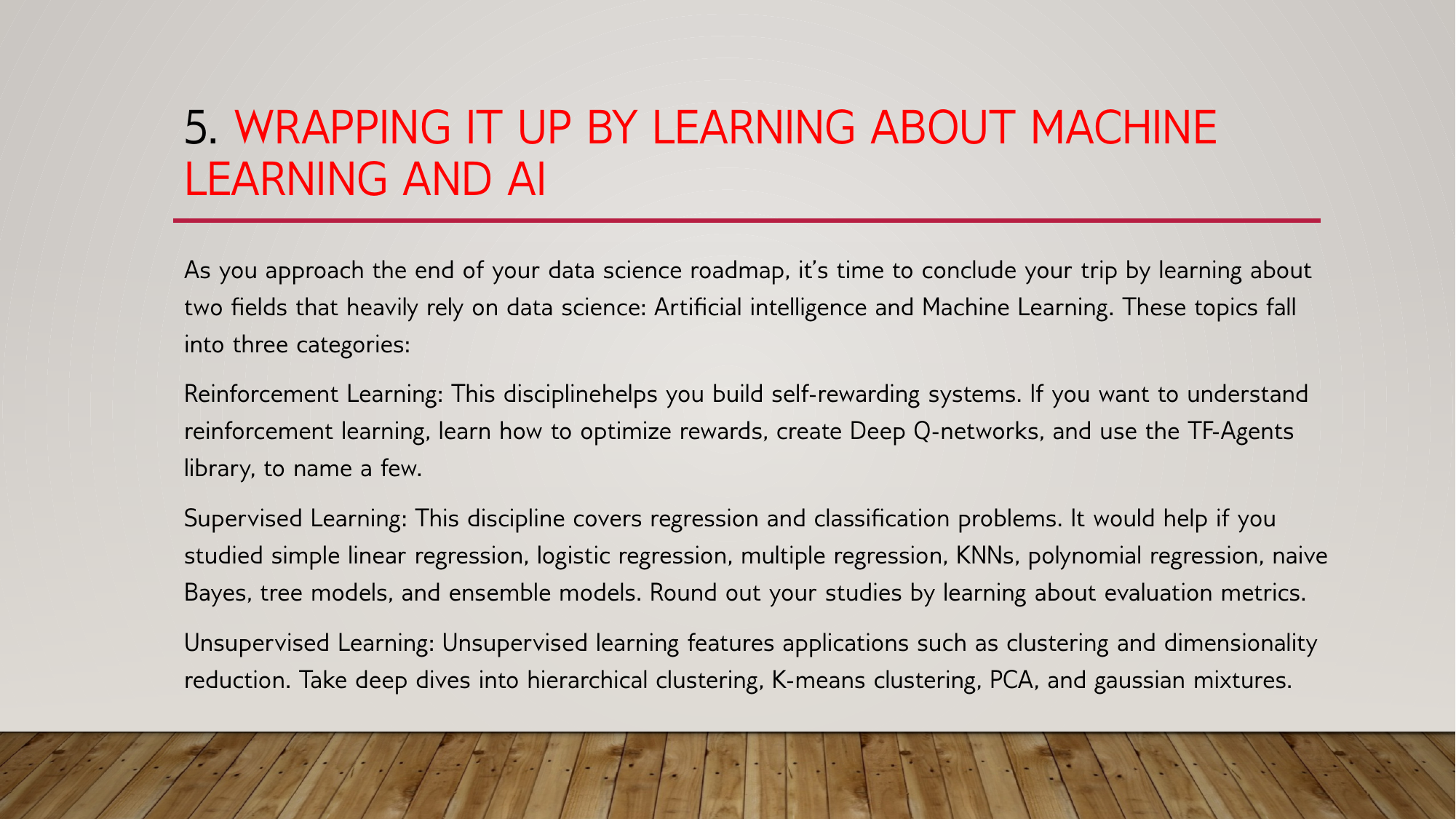

# 5. Wrapping It Up by Learning About Machine Learning and AI
As you approach the end of your data science roadmap, it’s time to conclude your trip by learning about two fields that heavily rely on data science: Artificial intelligence and Machine Learning. These topics fall into three categories:
Reinforcement Learning: This discipline helps you build self-rewarding systems. If you want to understand reinforcement learning, learn how to optimize rewards, create Deep Q-networks, and use the TF-Agents library, to name a few.
Supervised Learning: This discipline covers regression and classification problems. It would help if you studied simple linear regression, logistic regression, multiple regression, KNNs, polynomial regression, naive Bayes, tree models, and ensemble models. Round out your studies by learning about evaluation metrics.
Unsupervised Learning: Unsupervised learning features applications such as clustering and dimensionality reduction. Take deep dives into hierarchical clustering, K-means clustering, PCA, and gaussian mixtures.